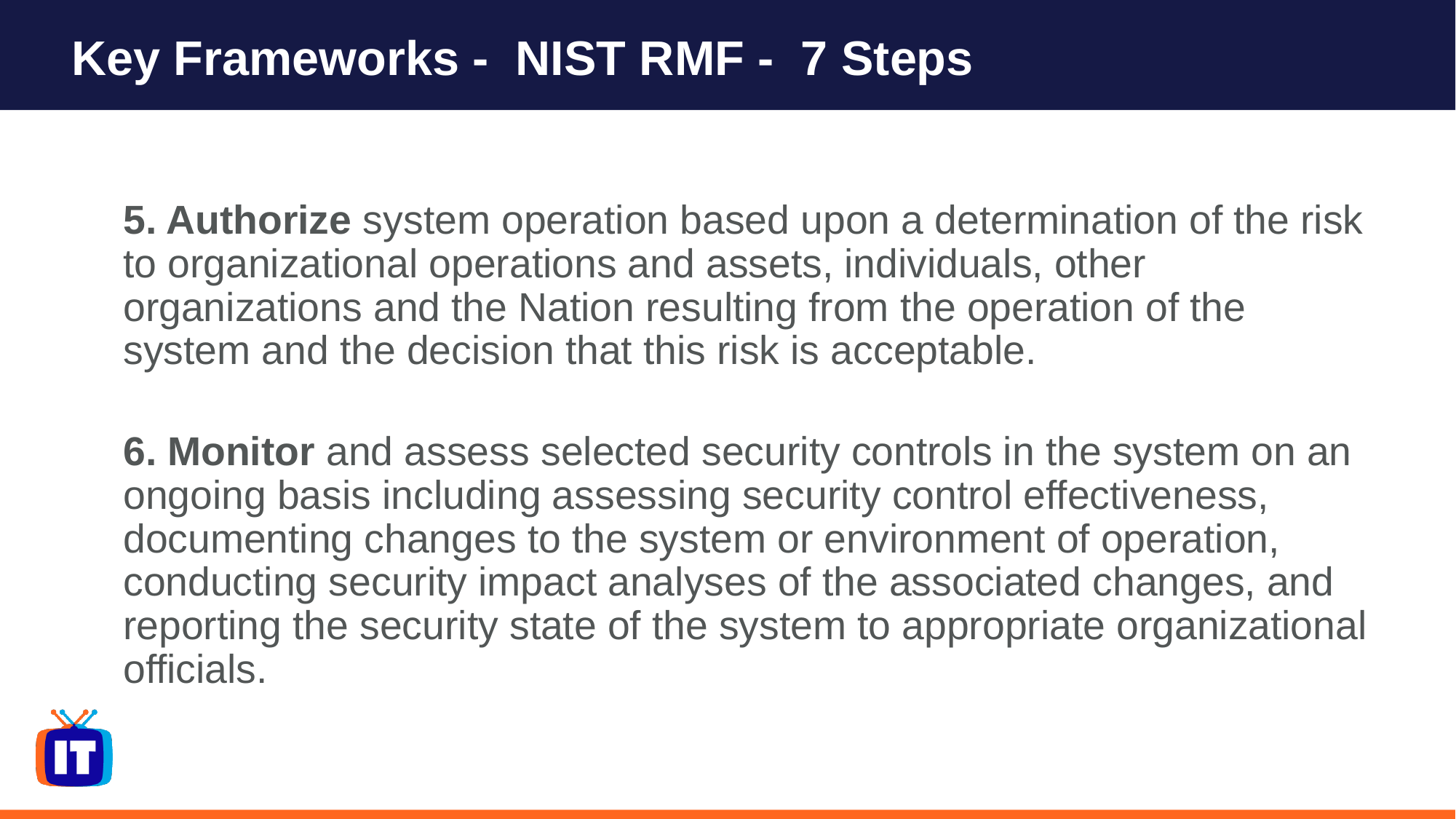

# Key Frameworks -  NIST RMF -  7 Steps

5. Authorize system operation based upon a determination of the risk to organizational operations and assets, individuals, other organizations and the Nation resulting from the operation of the system and the decision that this risk is acceptable.

6. Monitor and assess selected security controls in the system on an ongoing basis including assessing security control effectiveness, documenting changes to the system or environment of operation, conducting security impact analyses of the associated changes, and reporting the security state of the system to appropriate organizational officials.